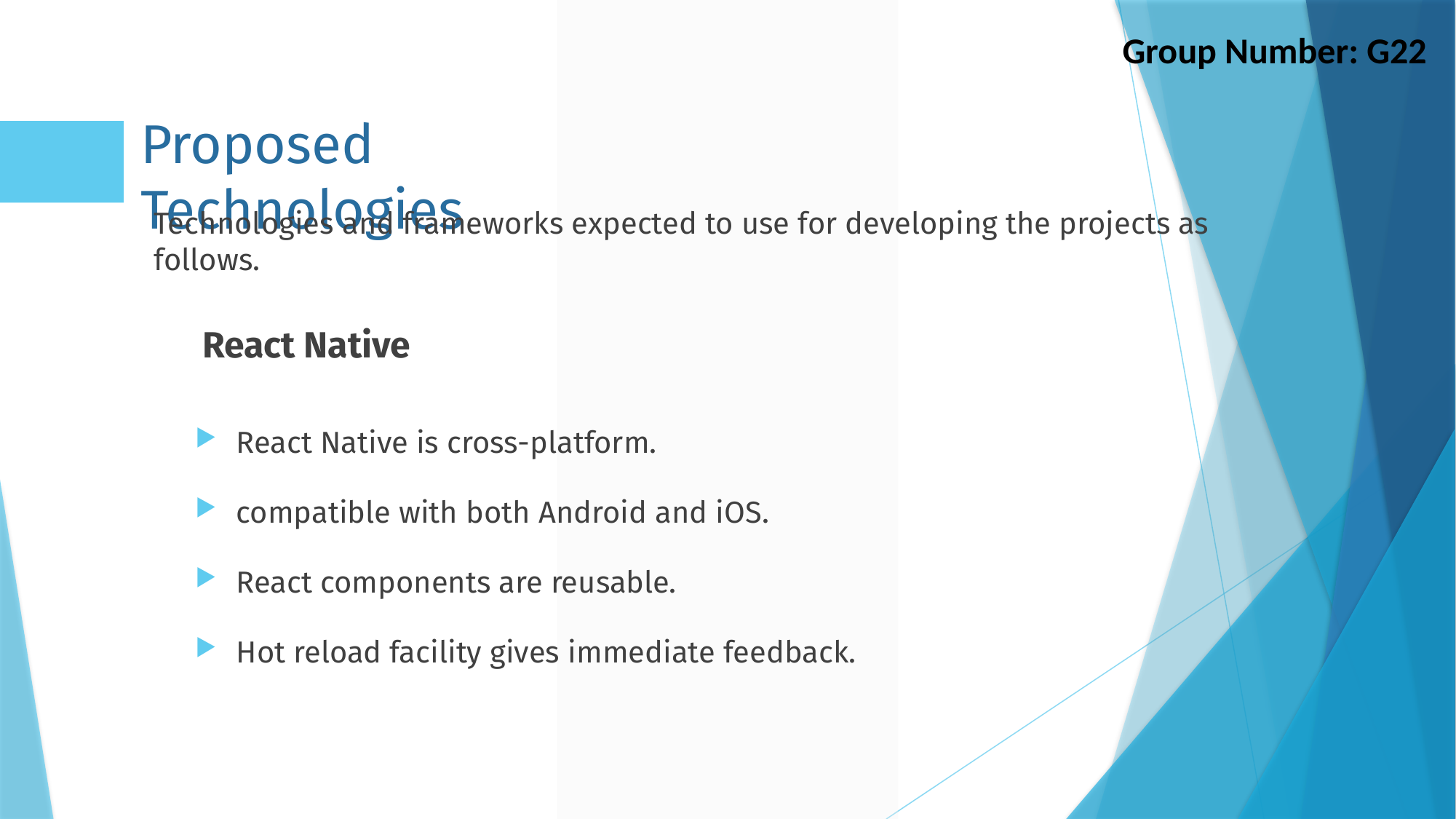

Group Number: G22
# Proposed Technologies
Technologies and frameworks expected to use for developing the projects as follows.

 React Native

React Native is cross-platform.
compatible with both Android and iOS.
React components are reusable.
Hot reload facility gives immediate feedback.